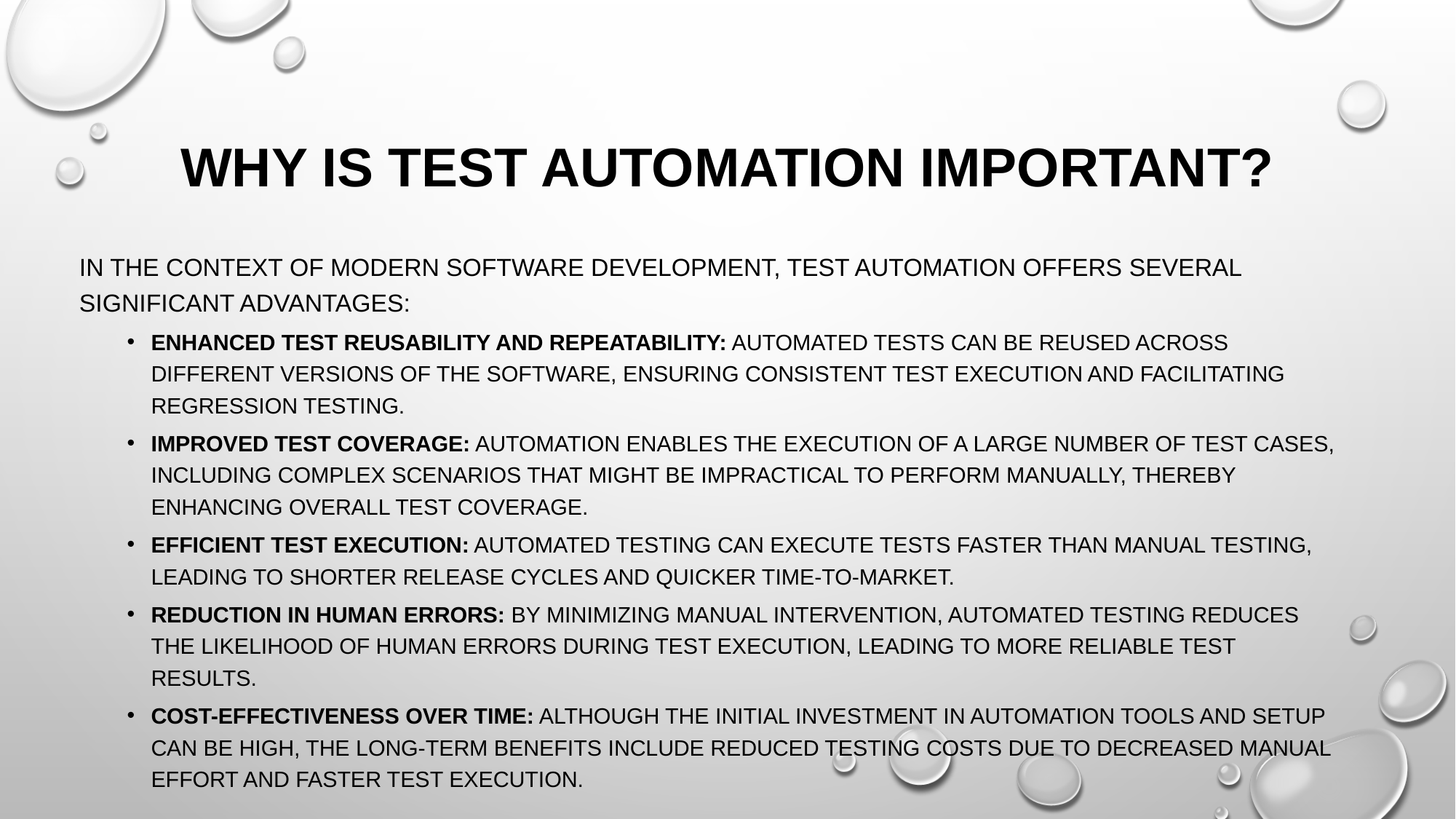

# Why is Test Automation Important?
In the context of modern software development, test automation offers several significant advantages:
Enhanced Test Reusability and Repeatability: Automated tests can be reused across different versions of the software, ensuring consistent test execution and facilitating regression testing.
Improved Test Coverage: Automation enables the execution of a large number of test cases, including complex scenarios that might be impractical to perform manually, thereby enhancing overall test coverage.
Efficient Test Execution: Automated testing can execute tests faster than manual testing, leading to shorter release cycles and quicker time-to-market.
Reduction in Human Errors: By minimizing manual intervention, automated testing reduces the likelihood of human errors during test execution, leading to more reliable test results.
Cost-Effectiveness Over Time: Although the initial investment in automation tools and setup can be high, the long-term benefits include reduced testing costs due to decreased manual effort and faster test execution.